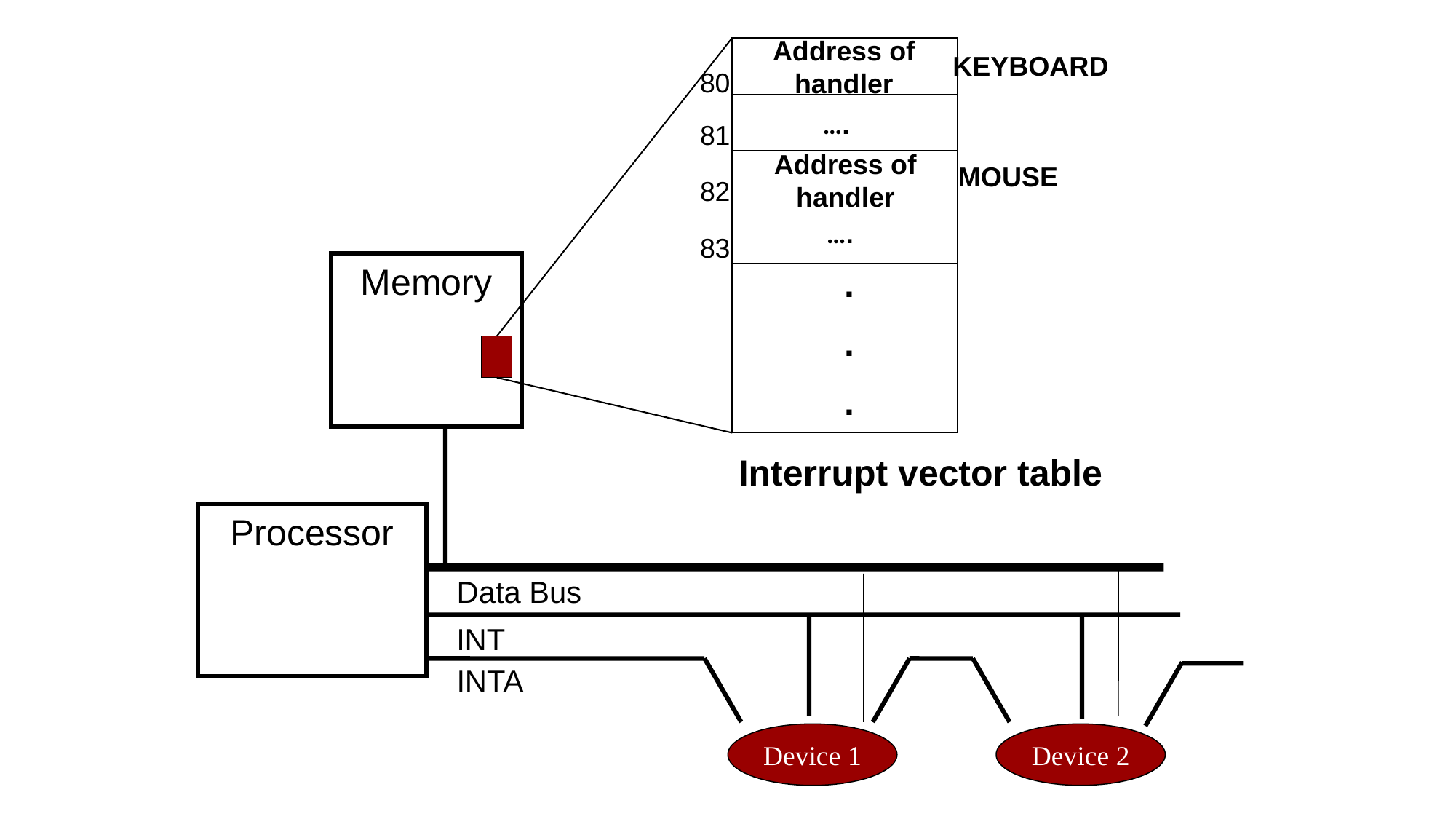

Address of handler

KEYBOARD
80

….
81
Address of handler

MOUSE
82

….
83
Memory
.
.
.
.

Interrupt vector table
Processor

Data Bus

INT

INTA

Device 1
Device 2